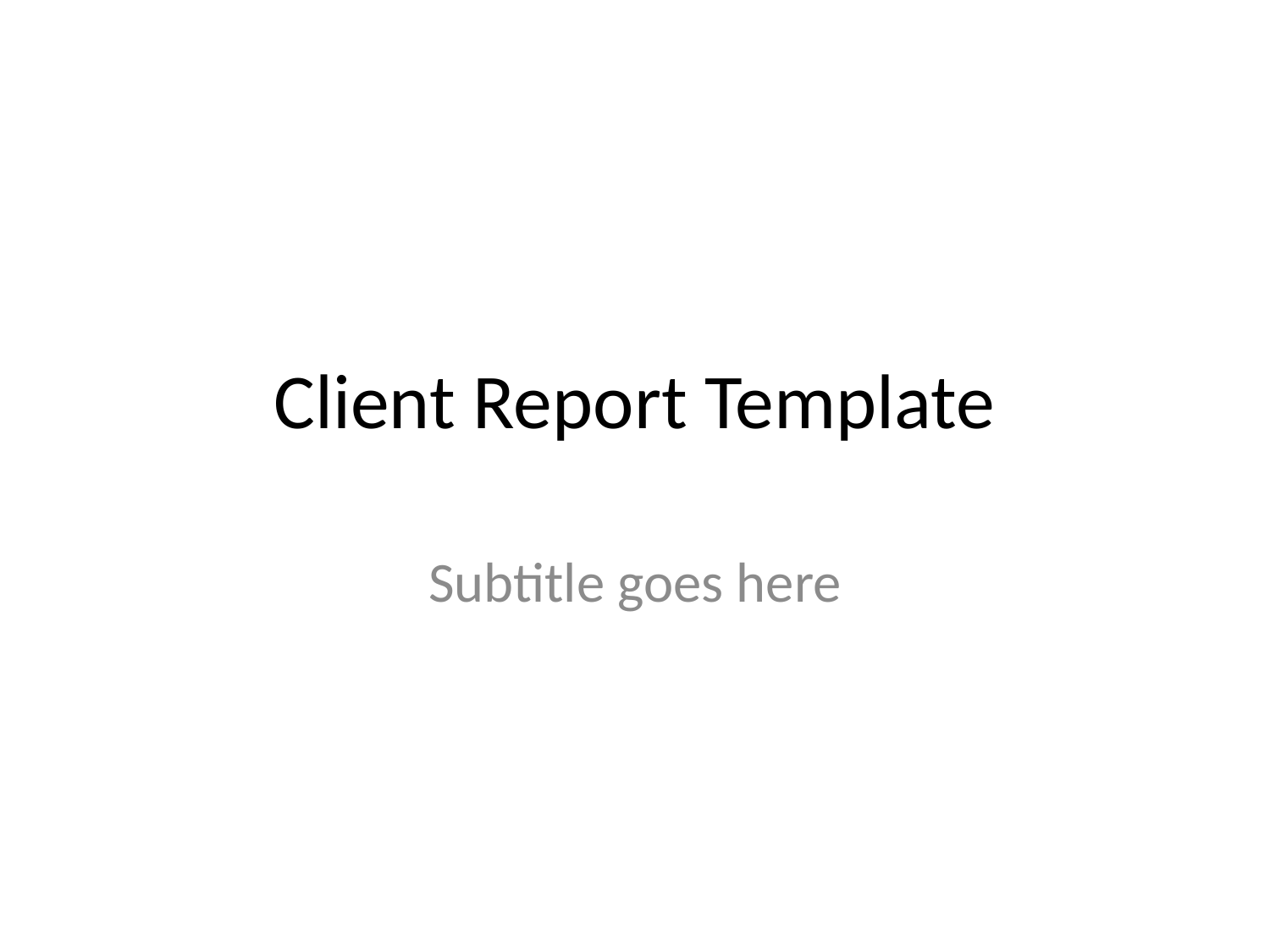

# Client Report Template
Subtitle goes here